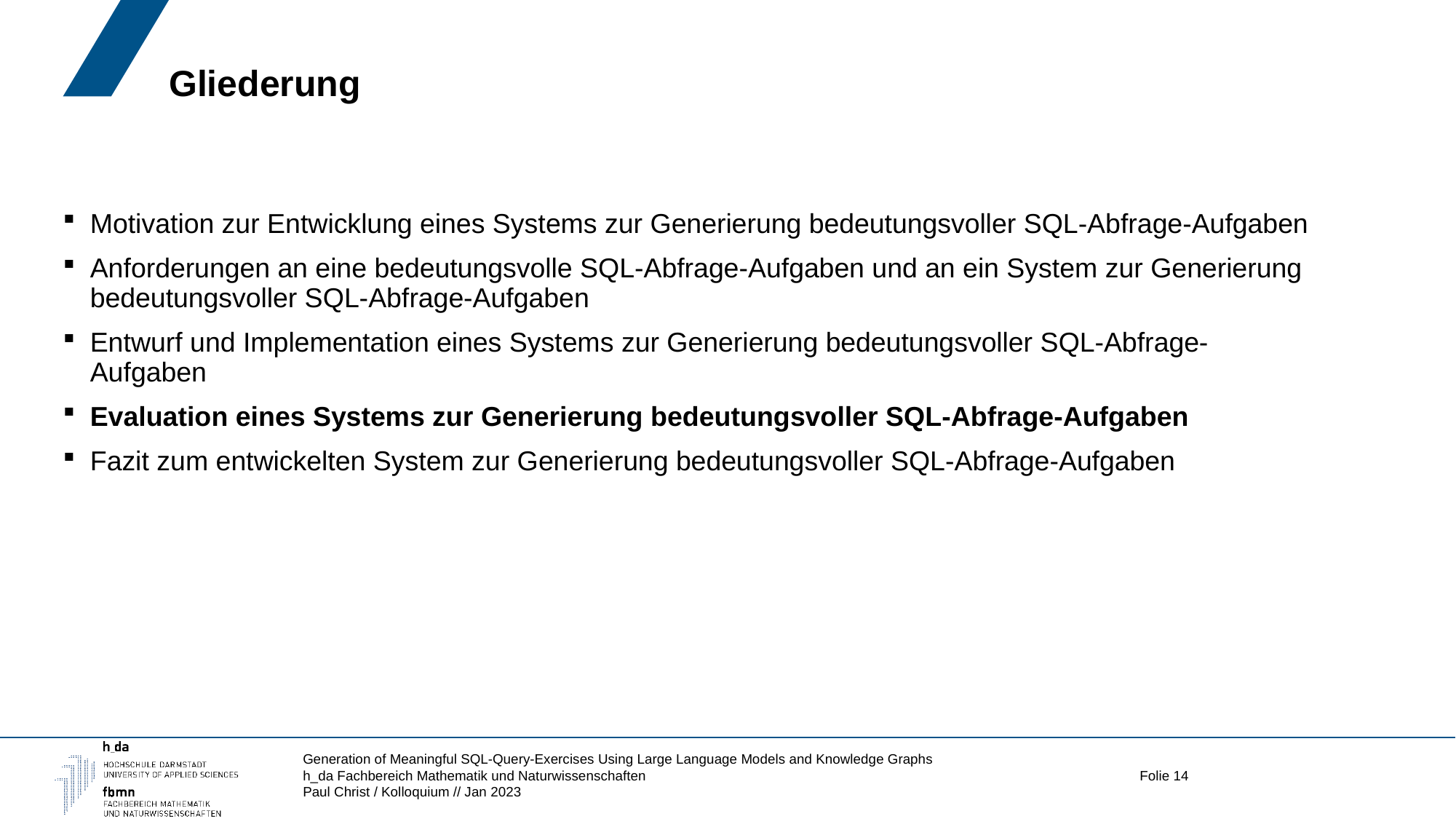

# Gliederung
Motivation zur Entwicklung eines Systems zur Generierung bedeutungsvoller SQL-Abfrage-Aufgaben
Anforderungen an eine bedeutungsvolle SQL-Abfrage-Aufgaben und an ein System zur Generierung bedeutungsvoller SQL-Abfrage-Aufgaben
Entwurf und Implementation eines Systems zur Generierung bedeutungsvoller SQL-Abfrage-Aufgaben
Evaluation eines Systems zur Generierung bedeutungsvoller SQL-Abfrage-Aufgaben
Fazit zum entwickelten System zur Generierung bedeutungsvoller SQL-Abfrage-Aufgaben